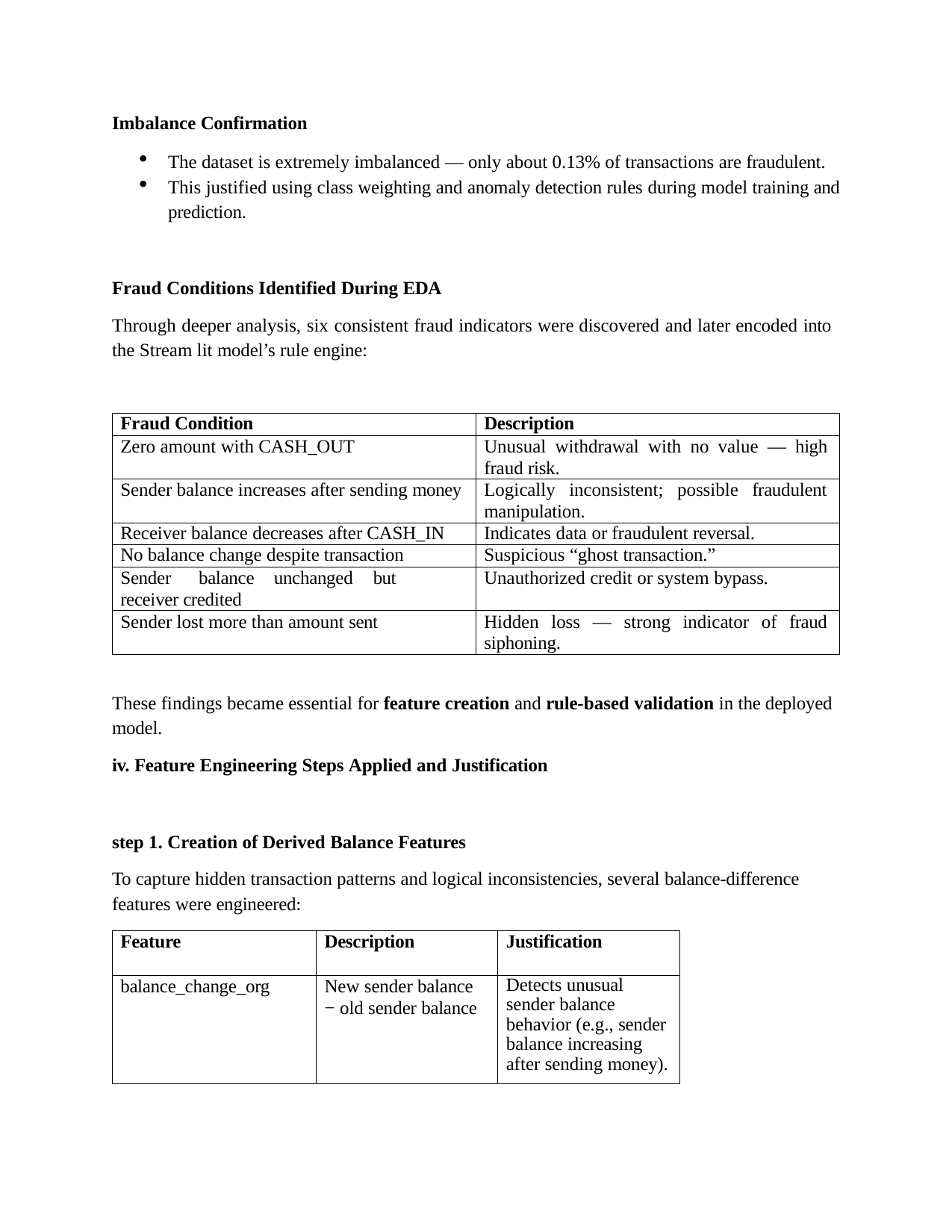

Imbalance Confirmation
The dataset is extremely imbalanced — only about 0.13% of transactions are fraudulent.
This justified using class weighting and anomaly detection rules during model training and prediction.

Fraud Conditions Identified During EDA
Through deeper analysis, six consistent fraud indicators were discovered and later encoded into the Stream lit model’s rule engine:
| Fraud Condition | Description |
| --- | --- |
| Zero amount with CASH\_OUT | Unusual withdrawal with no value — high fraud risk. |
| Sender balance increases after sending money | Logically inconsistent; possible fraudulent manipulation. |
| Receiver balance decreases after CASH\_IN | Indicates data or fraudulent reversal. |
| No balance change despite transaction | Suspicious “ghost transaction.” |
| Sender balance unchanged but receiver credited | Unauthorized credit or system bypass. |
| Sender lost more than amount sent | Hidden loss — strong indicator of fraud siphoning. |
These findings became essential for feature creation and rule-based validation in the deployed model.
iv. Feature Engineering Steps Applied and Justification

step 1. Creation of Derived Balance Features
To capture hidden transaction patterns and logical inconsistencies, several balance-difference features were engineered:
| Feature | Description | Justification |
| --- | --- | --- |
| balance\_change\_org | New sender balance − old sender balance | Detects unusual sender balance behavior (e.g., sender balance increasing after sending money). |